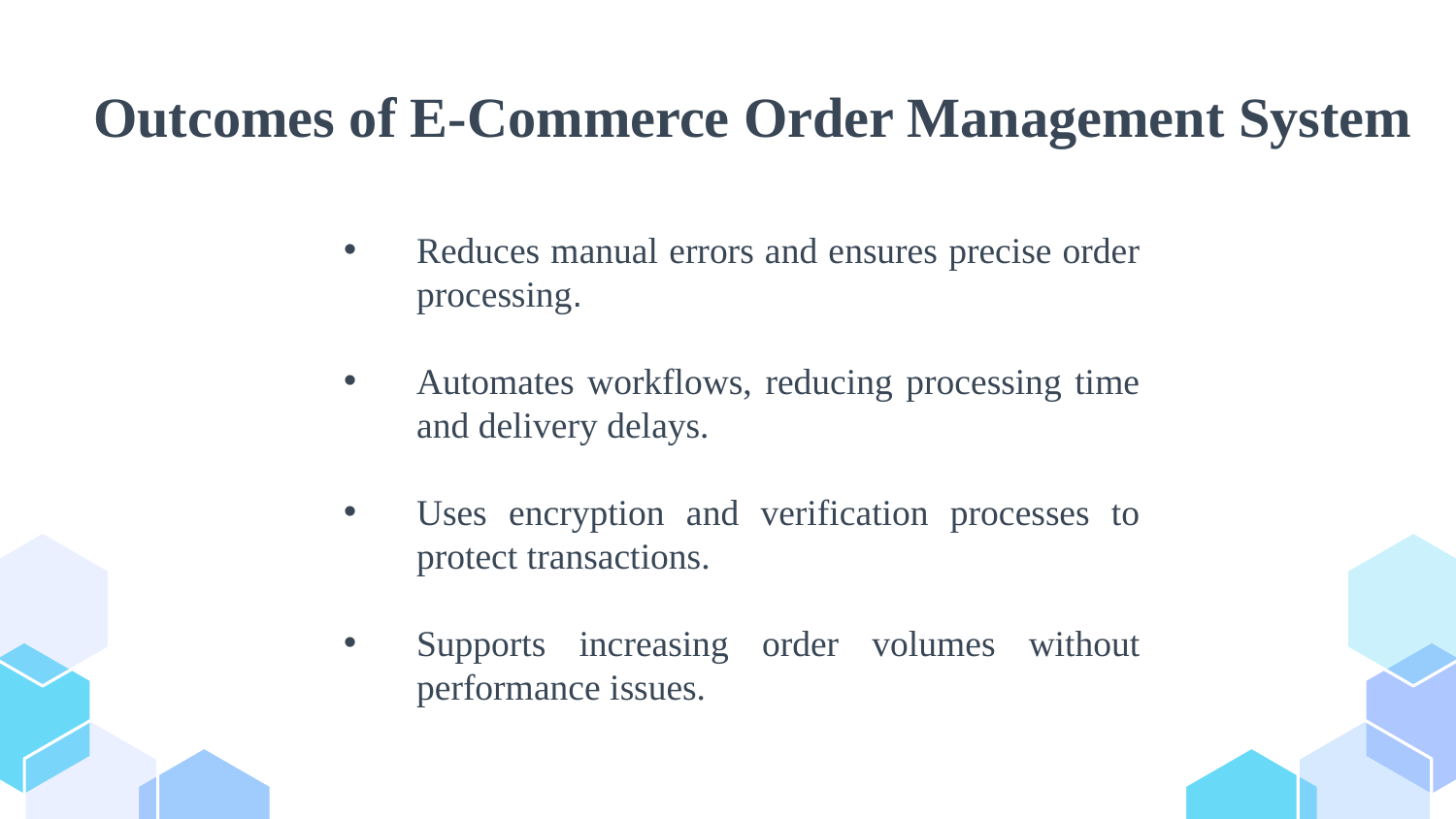

Outcomes of E-Commerce Order Management System
Reduces manual errors and ensures precise order processing.

Automates workflows, reducing processing time and delivery delays.

Uses encryption and verification processes to protect transactions.

Supports increasing order volumes without performance issues.